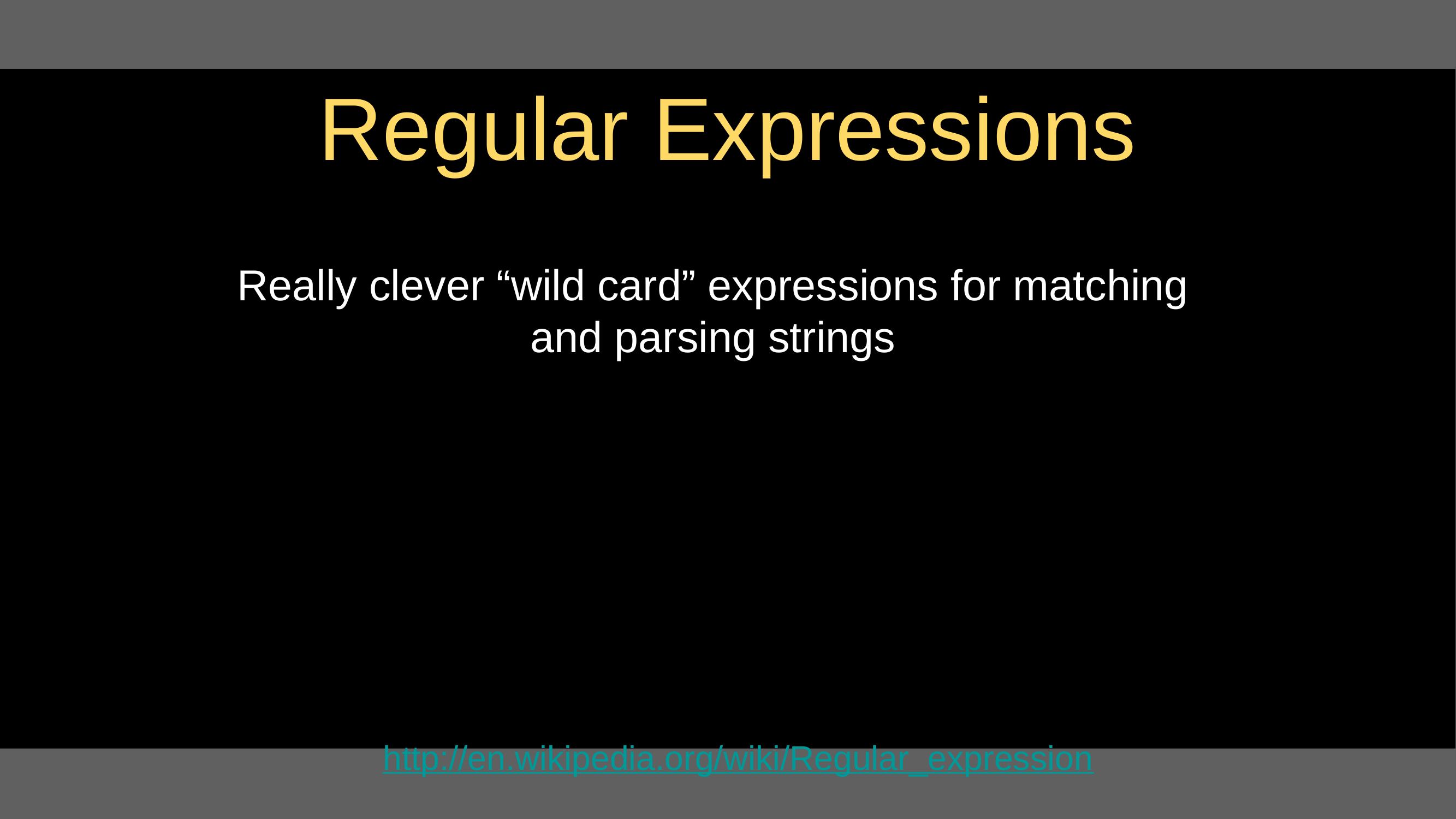

# Regular Expressions

Really clever “wild card” expressions for matching and parsing strings
http://en.wikipedia.org/wiki/Regular_expression